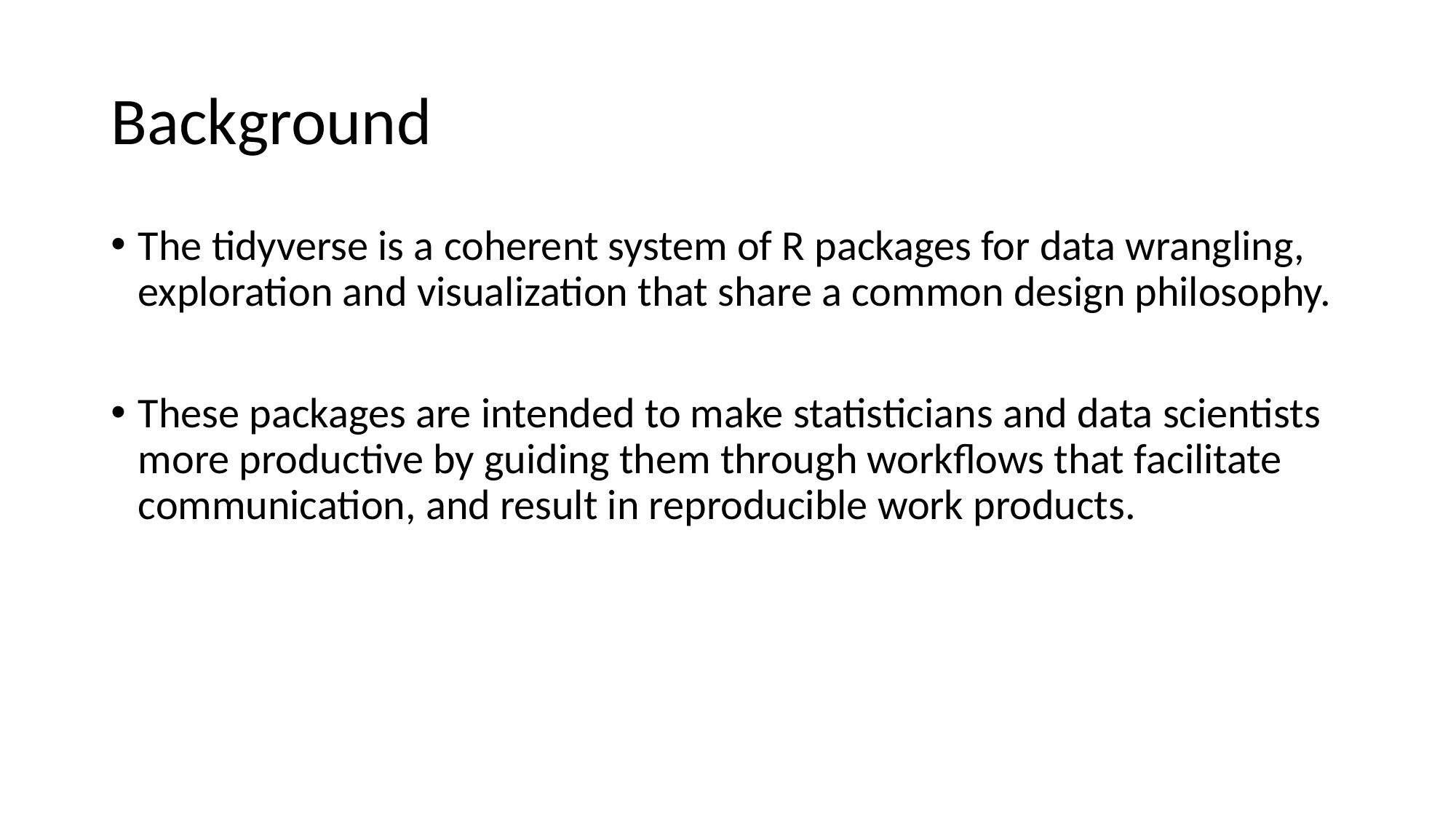

# Background
The tidyverse is a coherent system of R packages for data wrangling, exploration and visualization that share a common design philosophy.

These packages are intended to make statisticians and data scientists more productive by guiding them through workflows that facilitate communication, and result in reproducible work products.